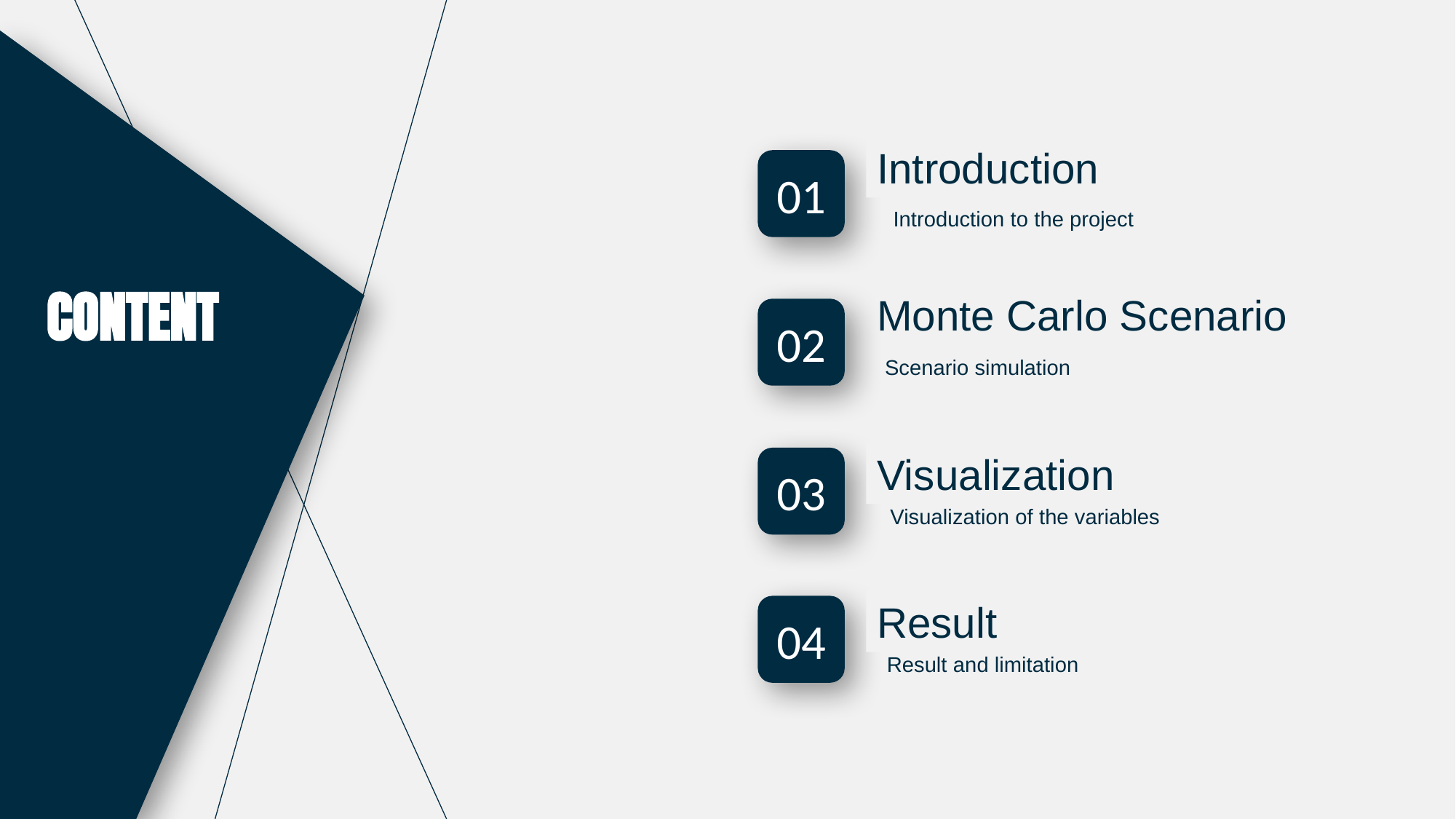

Introduction

01
Introduction to the project
CONTENT
Monte Carlo Scenario

02
Scenario simulation
Visualization

03
Visualization of the variables
Result

04
Result and limitation